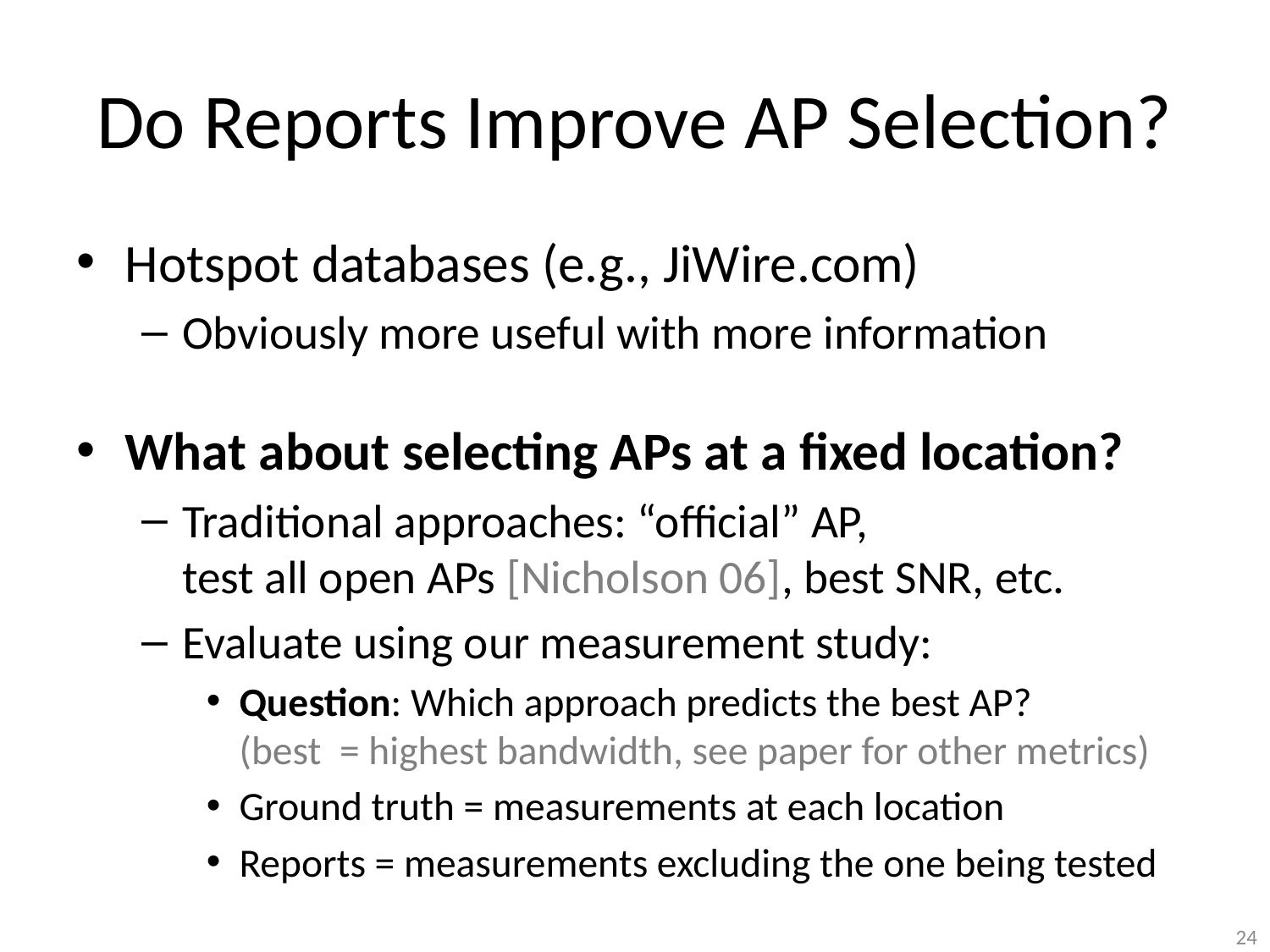

# Do Reports Improve AP Selection?
Hotspot databases (e.g., JiWire.com)
Obviously more useful with more information

What about selecting APs at a fixed location?
Traditional approaches: “official” AP,
test all open APs [Nicholson 06], best SNR, etc.
Evaluate using our measurement study:
Question: Which approach predicts the best AP?
(best  = highest bandwidth, see paper for other metrics)
Ground truth = measurements at each location
Reports = measurements excluding the one being tested
24